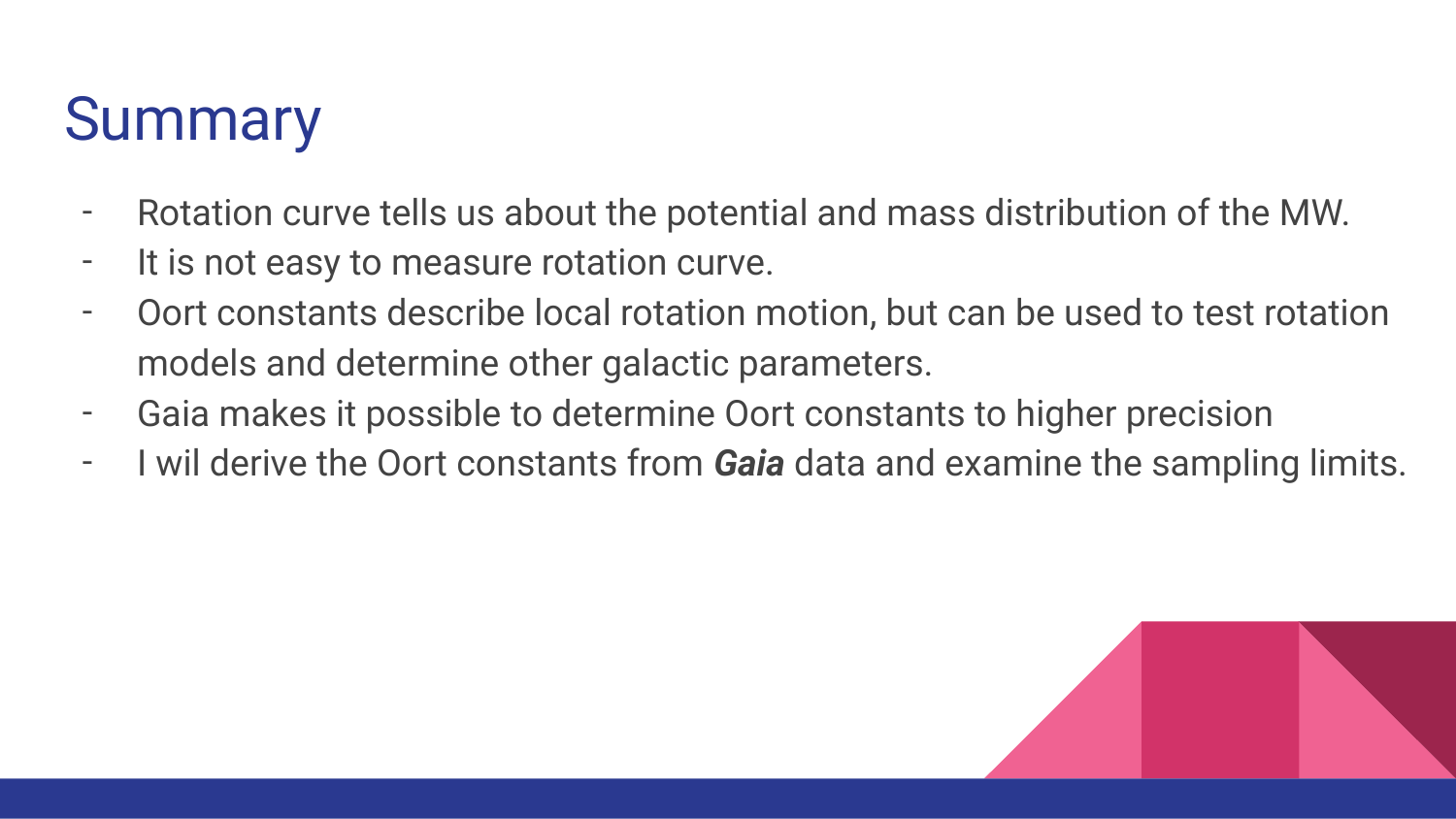

# Summary
Rotation curve tells us about the potential and mass distribution of the MW.
It is not easy to measure rotation curve.
Oort constants describe local rotation motion, but can be used to test rotation models and determine other galactic parameters.
Gaia makes it possible to determine Oort constants to higher precision
I wil derive the Oort constants from Gaia data and examine the sampling limits.